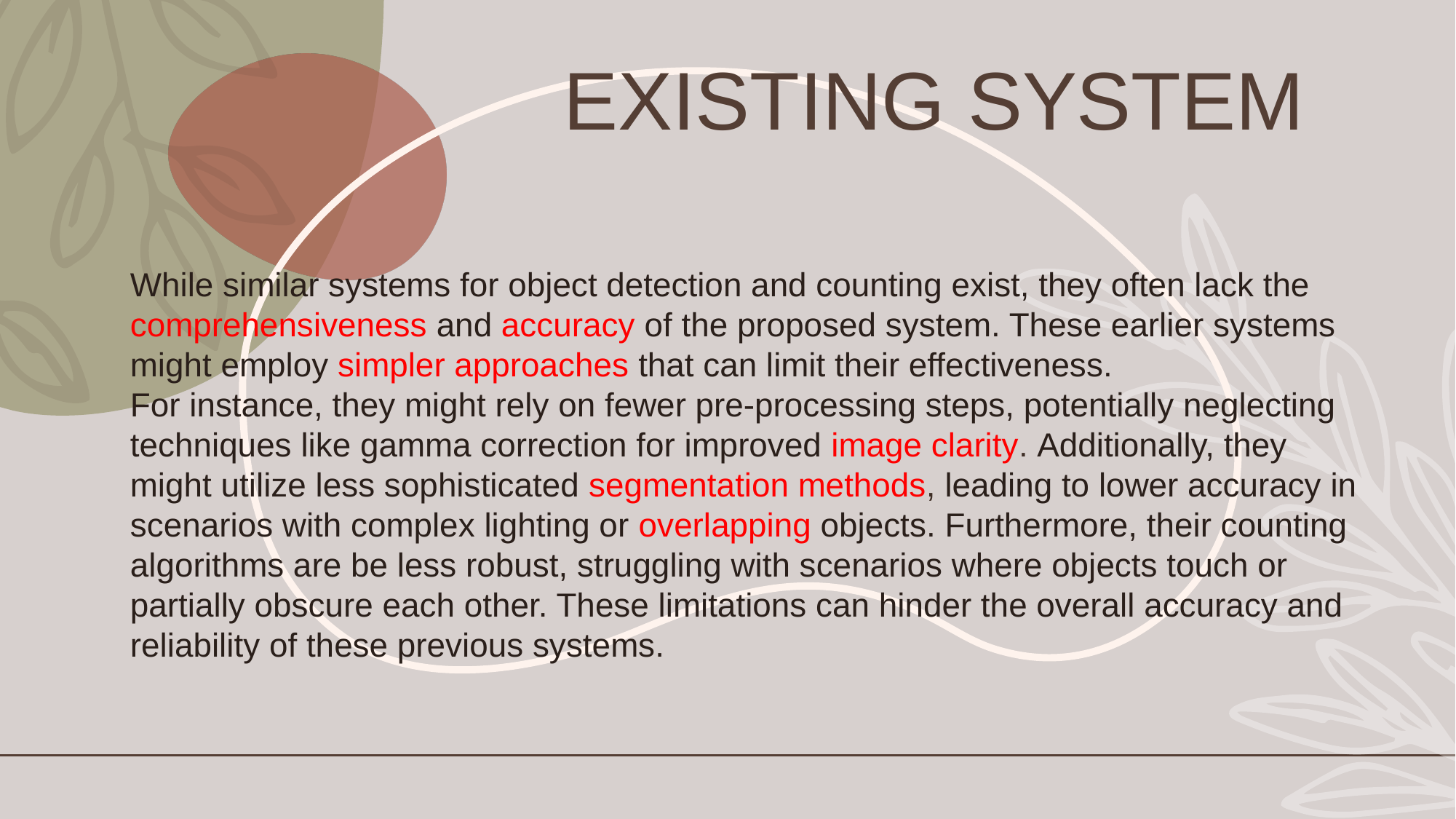

# Existing System
While similar systems for object detection and counting exist, they often lack the comprehensiveness and accuracy of the proposed system. These earlier systems might employ simpler approaches that can limit their effectiveness.
For instance, they might rely on fewer pre-processing steps, potentially neglecting techniques like gamma correction for improved image clarity. Additionally, they might utilize less sophisticated segmentation methods, leading to lower accuracy in scenarios with complex lighting or overlapping objects. Furthermore, their counting algorithms are be less robust, struggling with scenarios where objects touch or partially obscure each other. These limitations can hinder the overall accuracy and reliability of these previous systems.